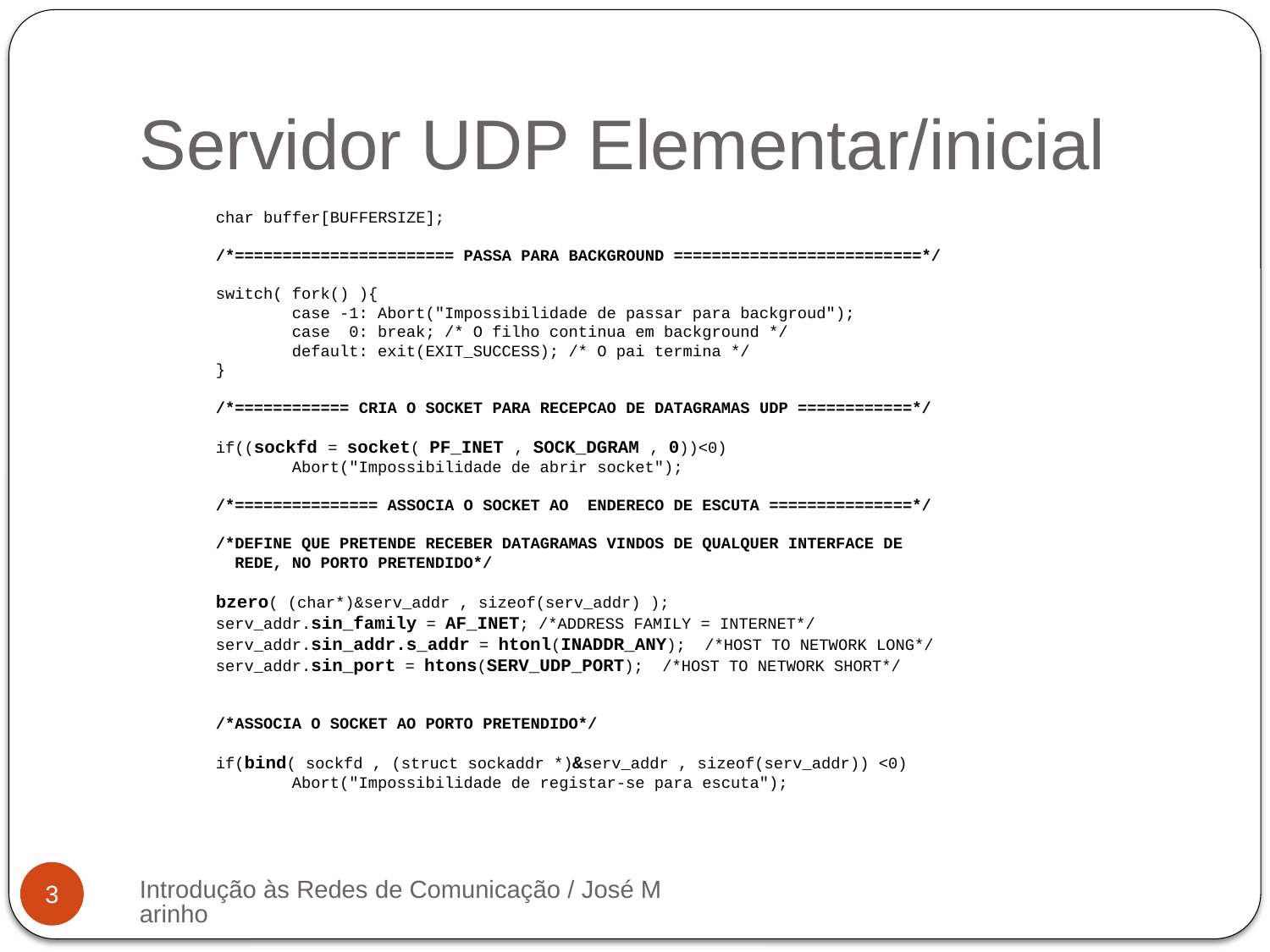

# Servidor UDP Elementar/inicial
 	    char buffer[BUFFERSIZE];

        /*======================= PASSA PARA BACKGROUND ==========================*/

        switch( fork() ){
                case -1: Abort("Impossibilidade de passar para backgroud");
                case  0: break; /* O filho continua em background */
                default: exit(EXIT_SUCCESS); /* O pai termina */
        }

        /*============ CRIA O SOCKET PARA RECEPCAO DE DATAGRAMAS UDP ============*/

        if((sockfd = socket( PF_INET , SOCK_DGRAM , 0))<0)
                Abort("Impossibilidade de abrir socket");

        /*=============== ASSOCIA O SOCKET AO  ENDERECO DE ESCUTA ===============*/

        /*Define que pretende receber datagramas vindos de qualquer interface de
          rede, no porto pretendido*/

        bzero( (char*)&serv_addr , sizeof(serv_addr) );
        serv_addr.sin_family = AF_INET; /*Address Family = Internet*/
        serv_addr.sin_addr.s_addr = htonl(INADDR_ANY);  /*Host TO Network Long*/
        serv_addr.sin_port = htons(SERV_UDP_PORT);  /*Host TO Network Short*/

        /*Associa o socket ao porto pretendido*/

        if(bind( sockfd , (struct sockaddr *)&serv_addr , sizeof(serv_addr)) <0)
                Abort("Impossibilidade de registar-se para escuta");

Introdução às Redes de Comunicação / José Marinho
3